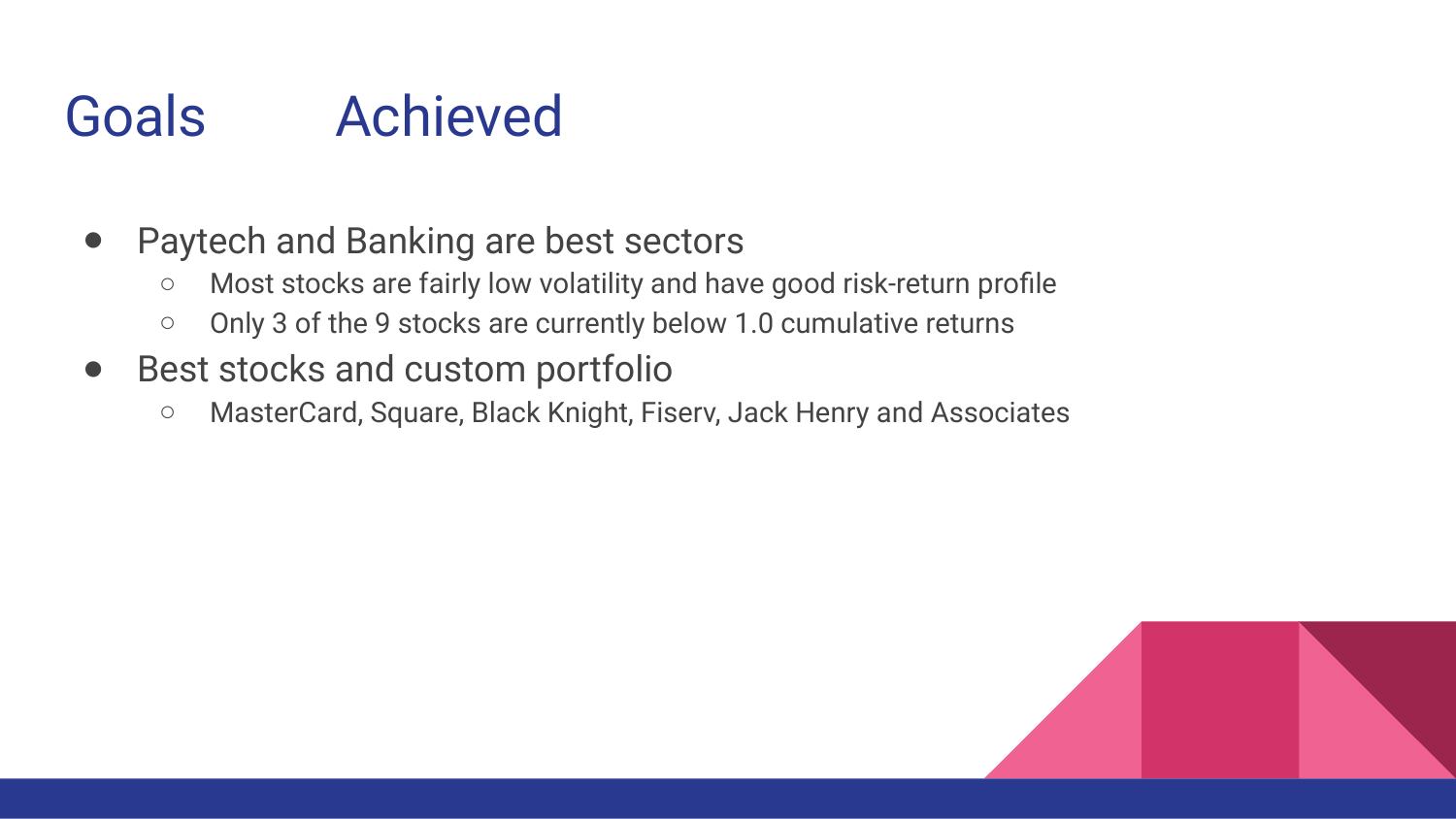

# Goals	Achieved
Paytech and Banking are best sectors
Most stocks are fairly low volatility and have good risk-return profile
Only 3 of the 9 stocks are currently below 1.0 cumulative returns
Best stocks and custom portfolio
MasterCard, Square, Black Knight, Fiserv, Jack Henry and Associates